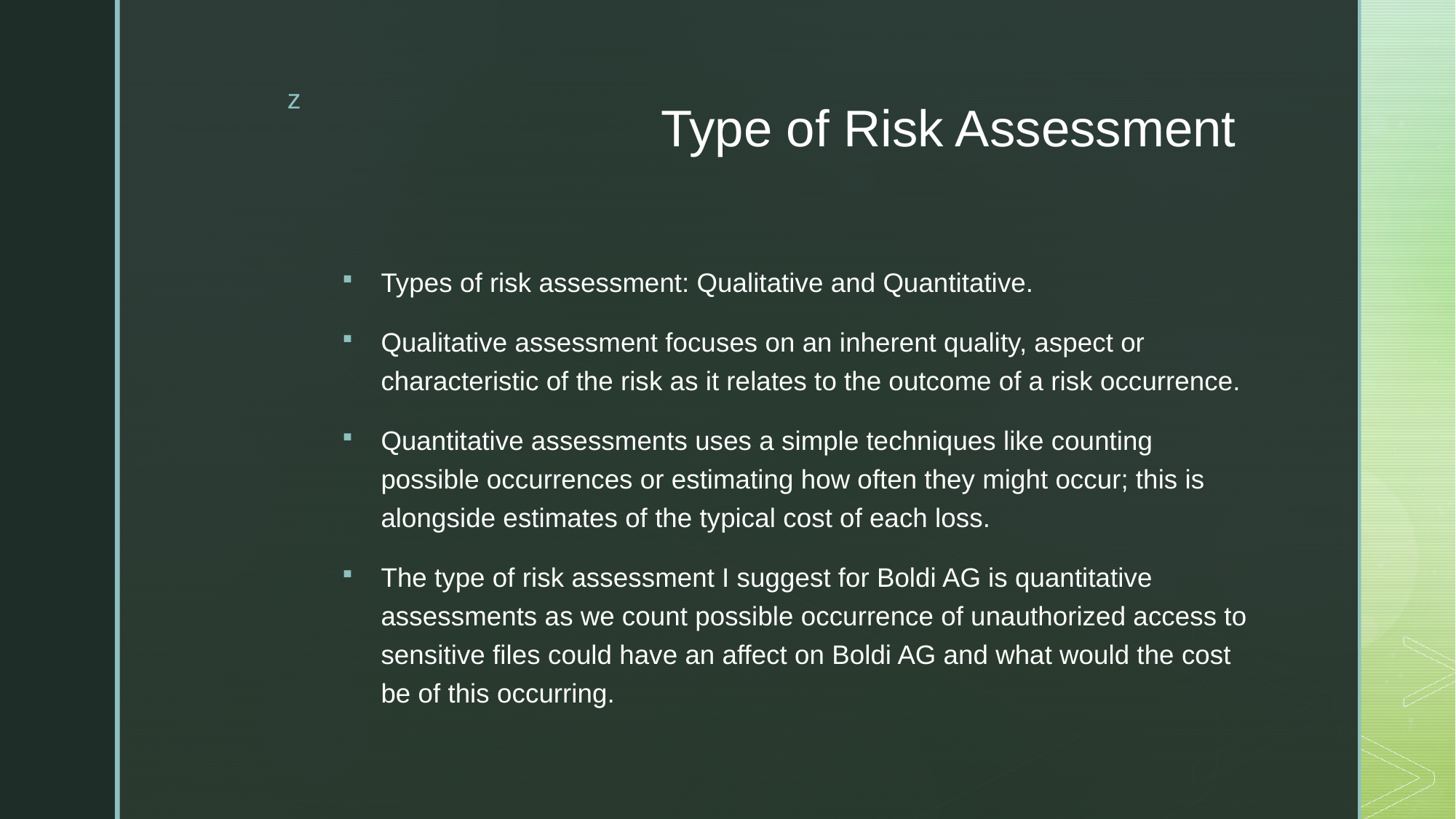

# Type of Risk Assessment
Types of risk assessment: Qualitative and Quantitative.
Qualitative assessment focuses on an inherent quality, aspect or characteristic of the risk as it relates to the outcome of a risk occurrence.
Quantitative assessments uses a simple techniques like counting possible occurrences or estimating how often they might occur; this is alongside estimates of the typical cost of each loss.
The type of risk assessment I suggest for Boldi AG is quantitative assessments as we count possible occurrence of unauthorized access to sensitive files could have an affect on Boldi AG and what would the cost be of this occurring.